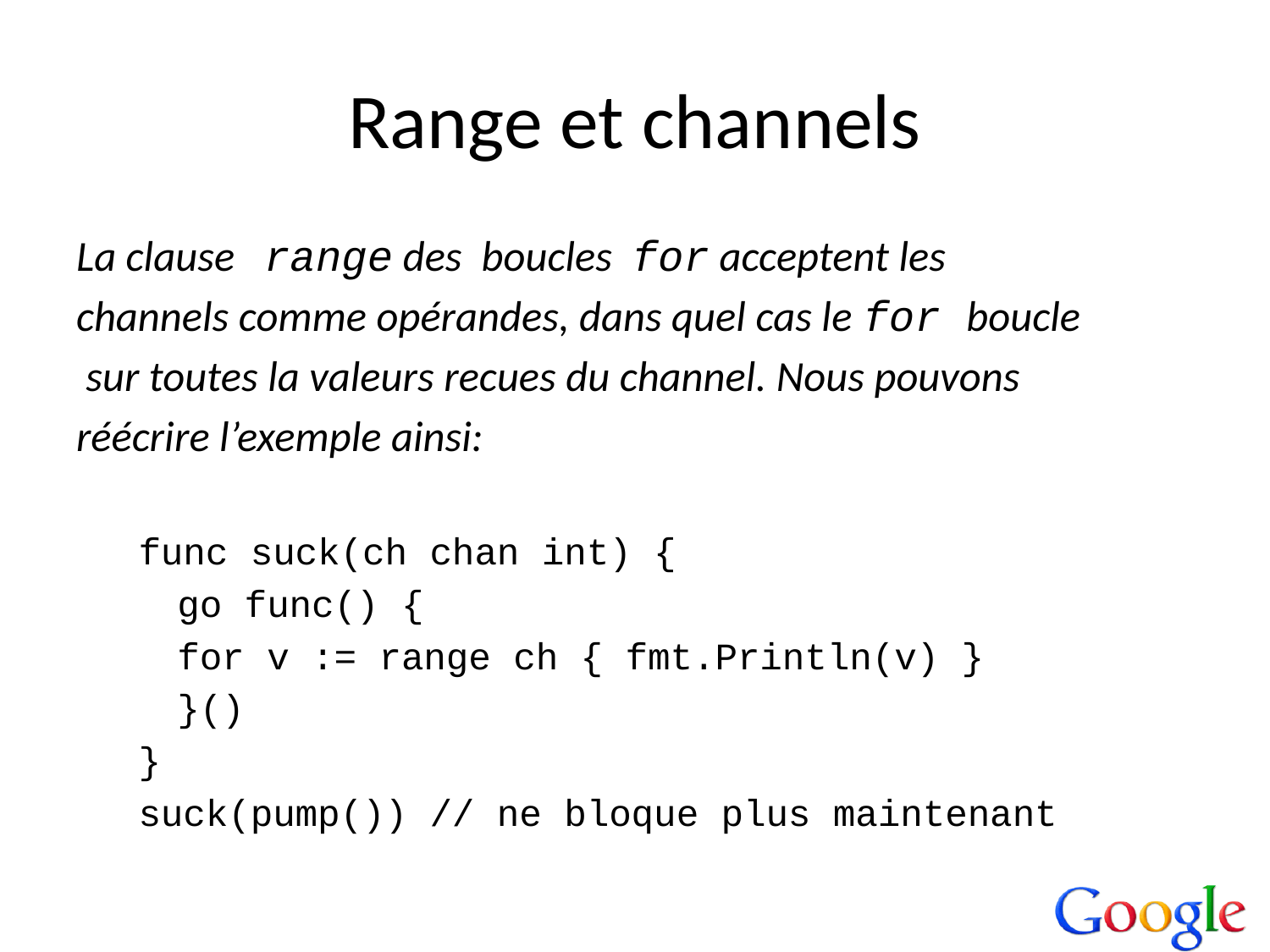

# Range et channels
La clause   range des  boucles  for acceptent les
channels comme opérandes, dans quel cas le for boucle
 sur toutes la valeurs recues du channel. Nous pouvons
réécrire l’exemple ainsi:

func suck(ch chan int) {
	go func() {
			for v := range ch { fmt.Println(v) }
	}()
}
suck(pump()) // ne bloque plus maintenant